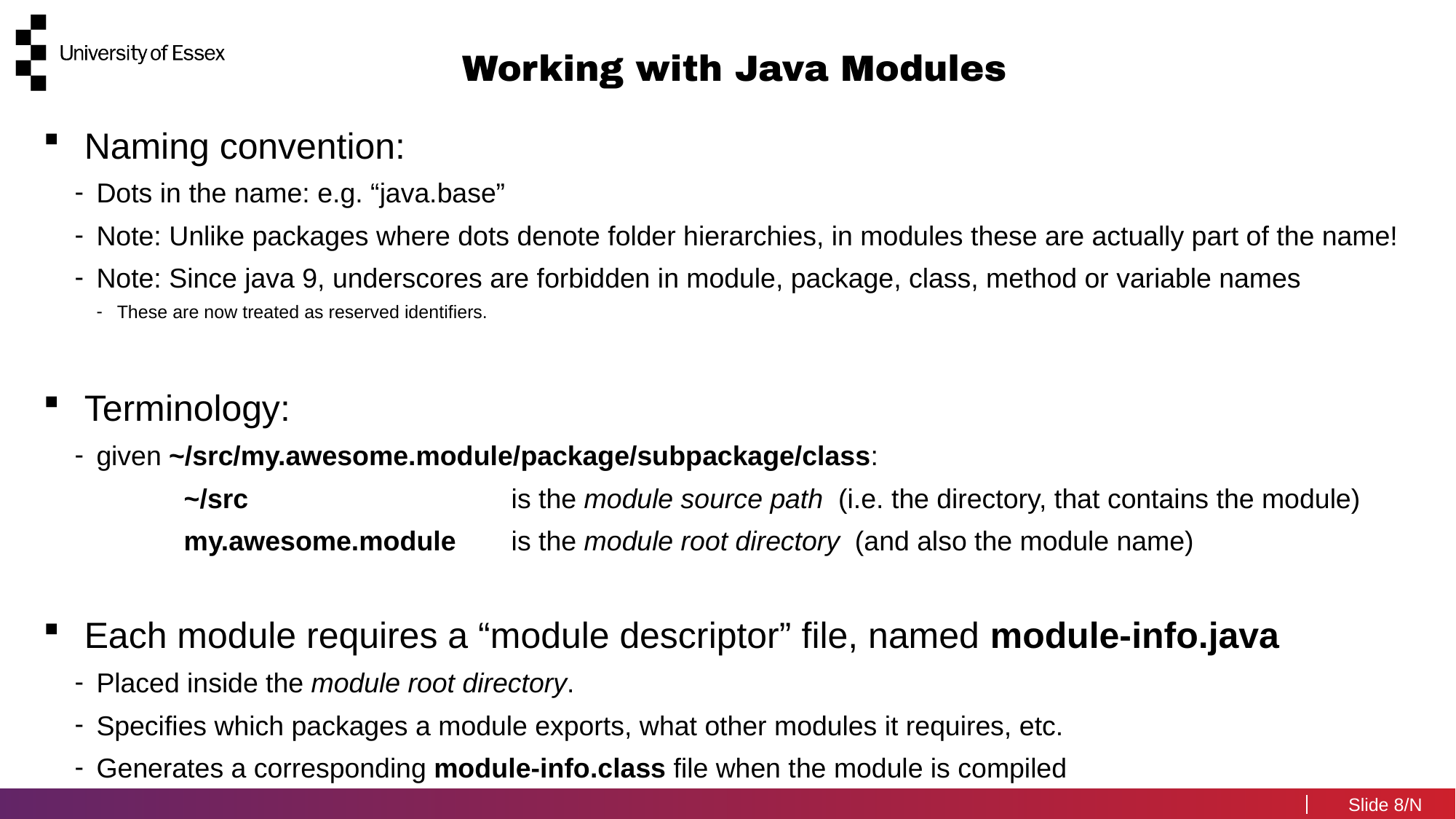

Working with Java Modules
Naming convention:
Dots in the name: e.g. “java.base”
Note: Unlike packages where dots denote folder hierarchies, in modules these are actually part of the name!
Note: Since java 9, underscores are forbidden in module, package, class, method or variable names
These are now treated as reserved identifiers.

Terminology:
given ~/src/my.awesome.module/package/subpackage/class:
	~/src         		is the module source path  (i.e. the directory, that contains the module)
	my.awesome.module	is the module root directory  (and also the module name)

Each module requires a “module descriptor” file, named module-info.java
Placed inside the module root directory.
Specifies which packages a module exports, what other modules it requires, etc.
Generates a corresponding module-info.class file when the module is compiled
8/N